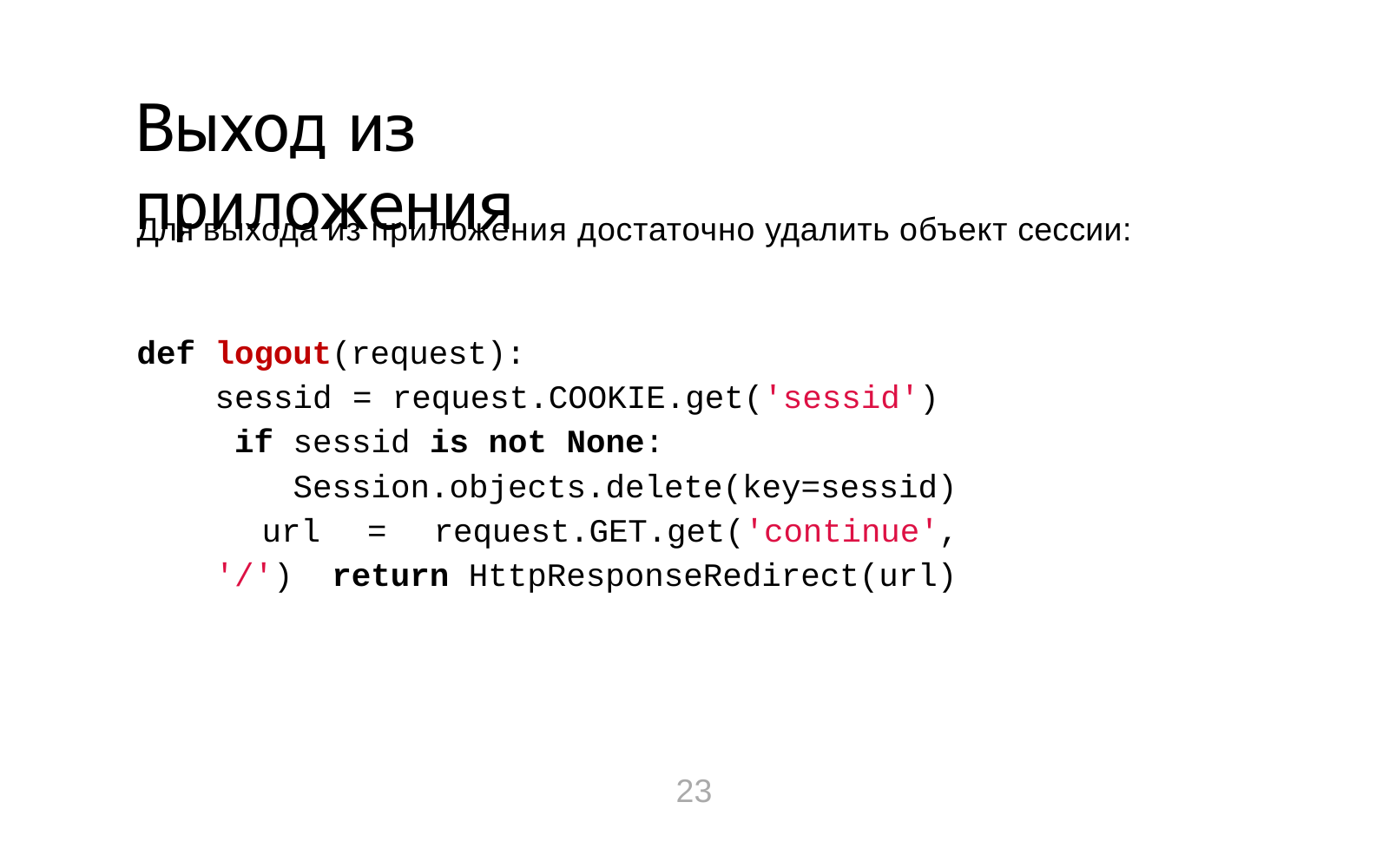

# Выход из приложения
Для выхода из приложения достаточно удалить объект сессии:

def logout(request):
sessid = request.COOKIE.get('sessid')  if sessid is not None:
Session.objects.delete(key=sessid)  url = request.GET.get('continue', '/')  return HttpResponseRedirect(url)
23